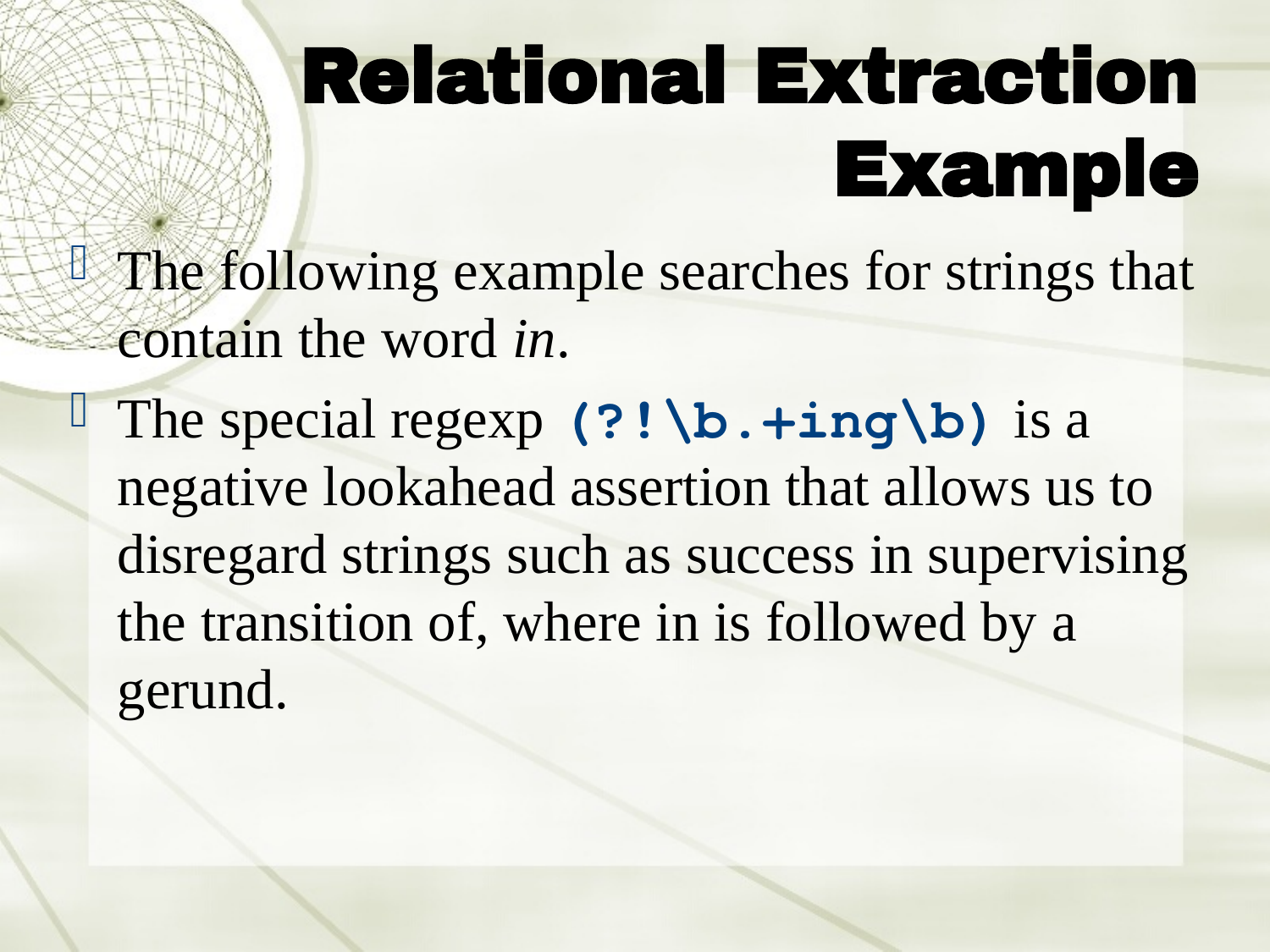

Relational Extraction Example
The following example searches for strings that contain the word in.
The special regexp (?!\b.+ing\b) is a negative lookahead assertion that allows us to disregard strings such as success in supervising the transition of, where in is followed by a gerund.
45